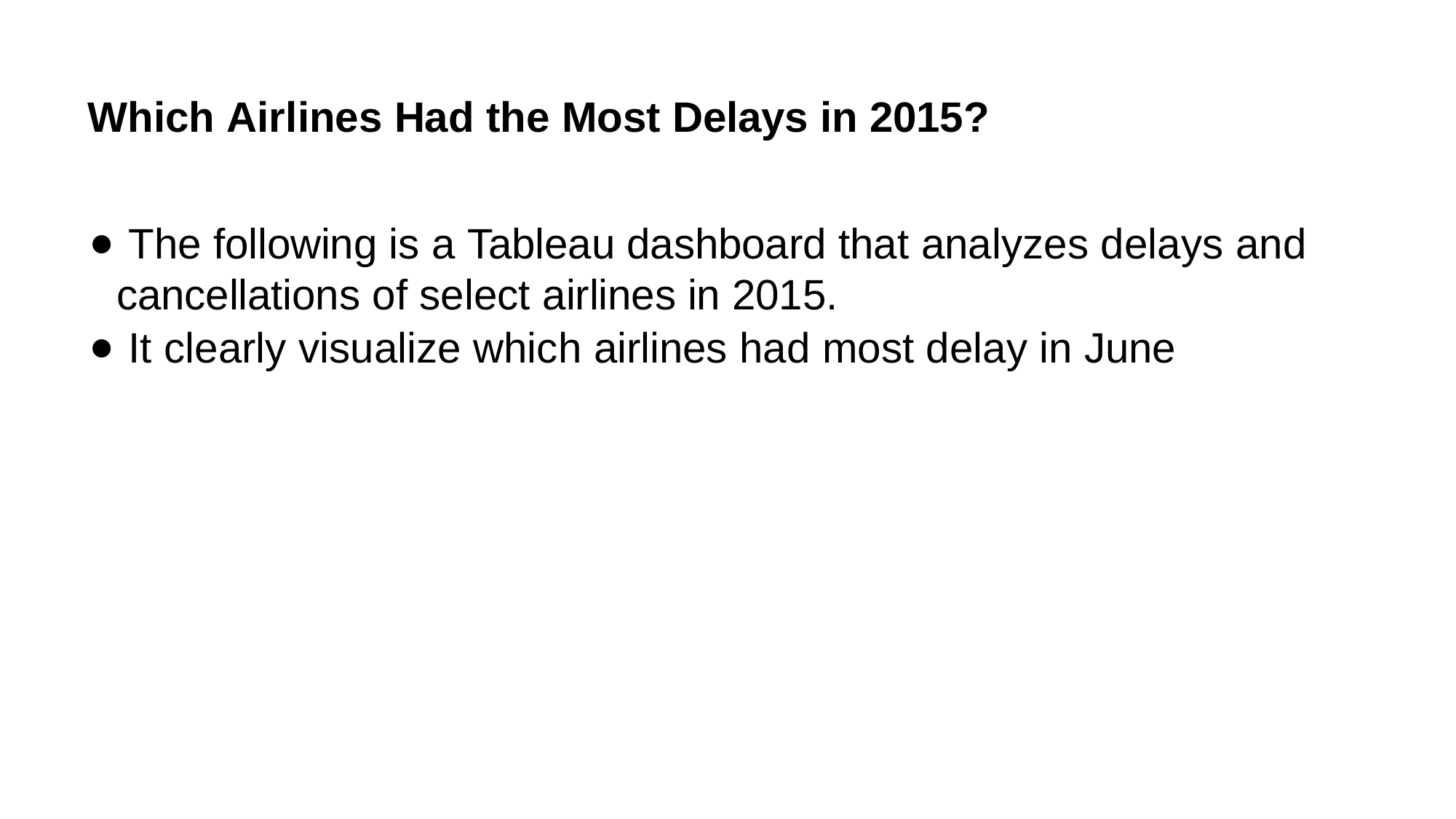

# Which Airlines Had the Most Delays in 2015?
 The following is a Tableau dashboard that analyzes delays and cancellations of select airlines in 2015.
 It clearly visualize which airlines had most delay in June